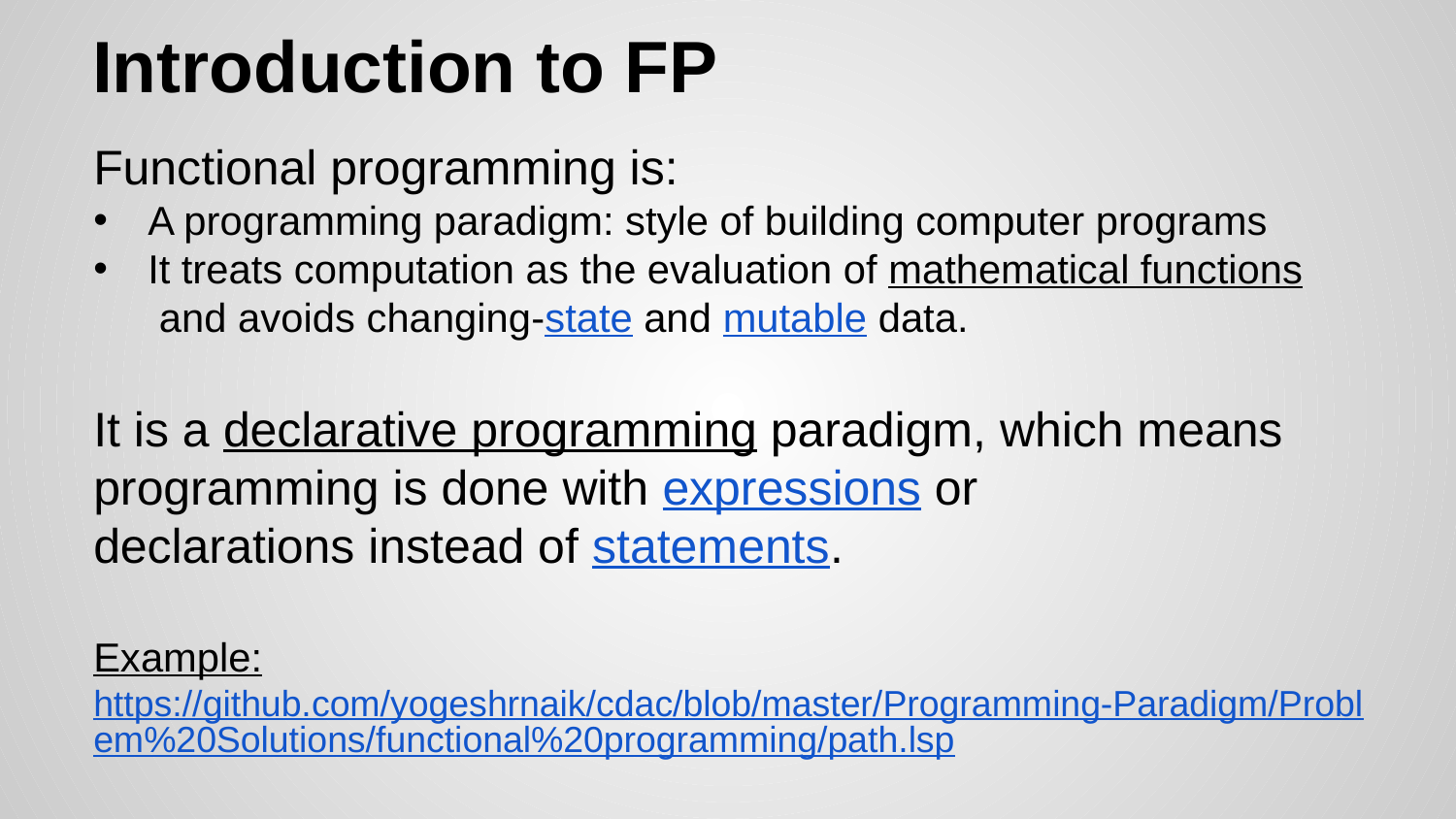

# Introduction to FP
Functional programming is:
A programming paradigm: style of building computer programs
It treats computation as the evaluation of mathematical functions and avoids changing-state and mutable data.

It is a declarative programming paradigm, which means programming is done with expressions or declarations instead of statements.

Example: https://github.com/yogeshrnaik/cdac/blob/master/Programming-Paradigm/Problem%20Solutions/functional%20programming/path.lsp